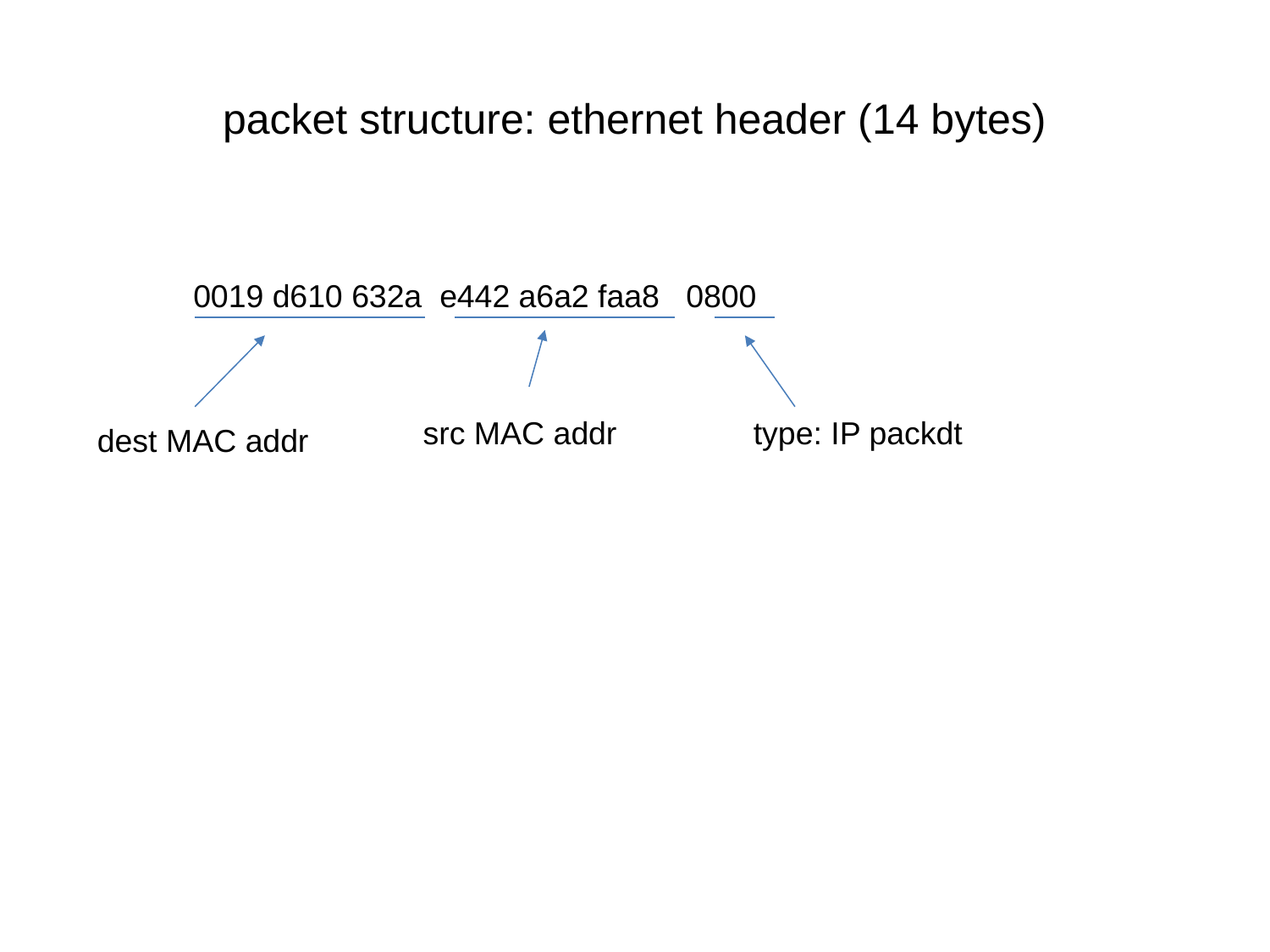

# packet structure: ethernet header (14 bytes)
0019 d610 632a  e442 a6a2 faa8   0800
type: IP packdt
src MAC addr
dest MAC addr